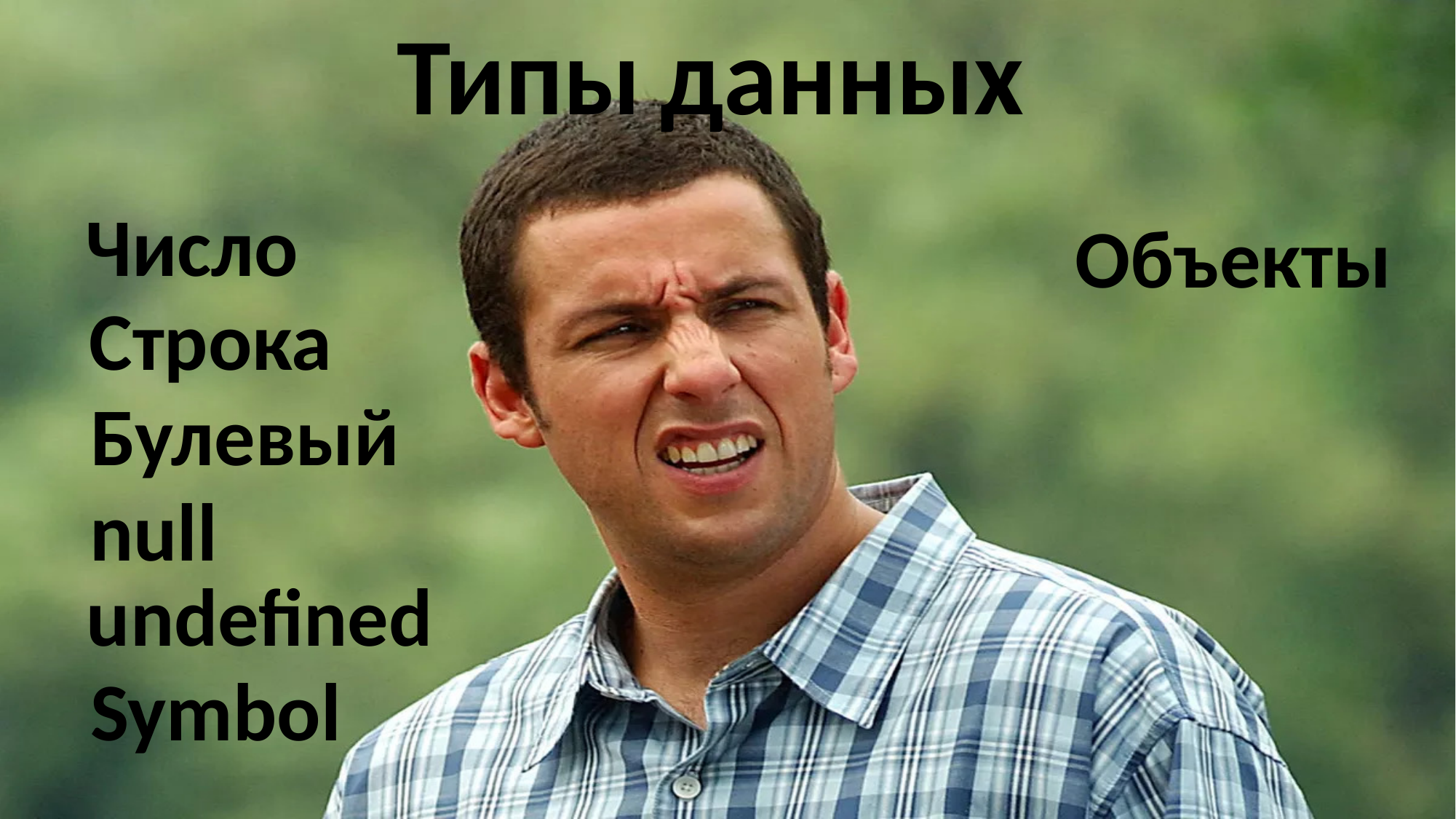

Типы данных
#
Число
Объекты
Строка
Булевый
null
undefined
Symbol